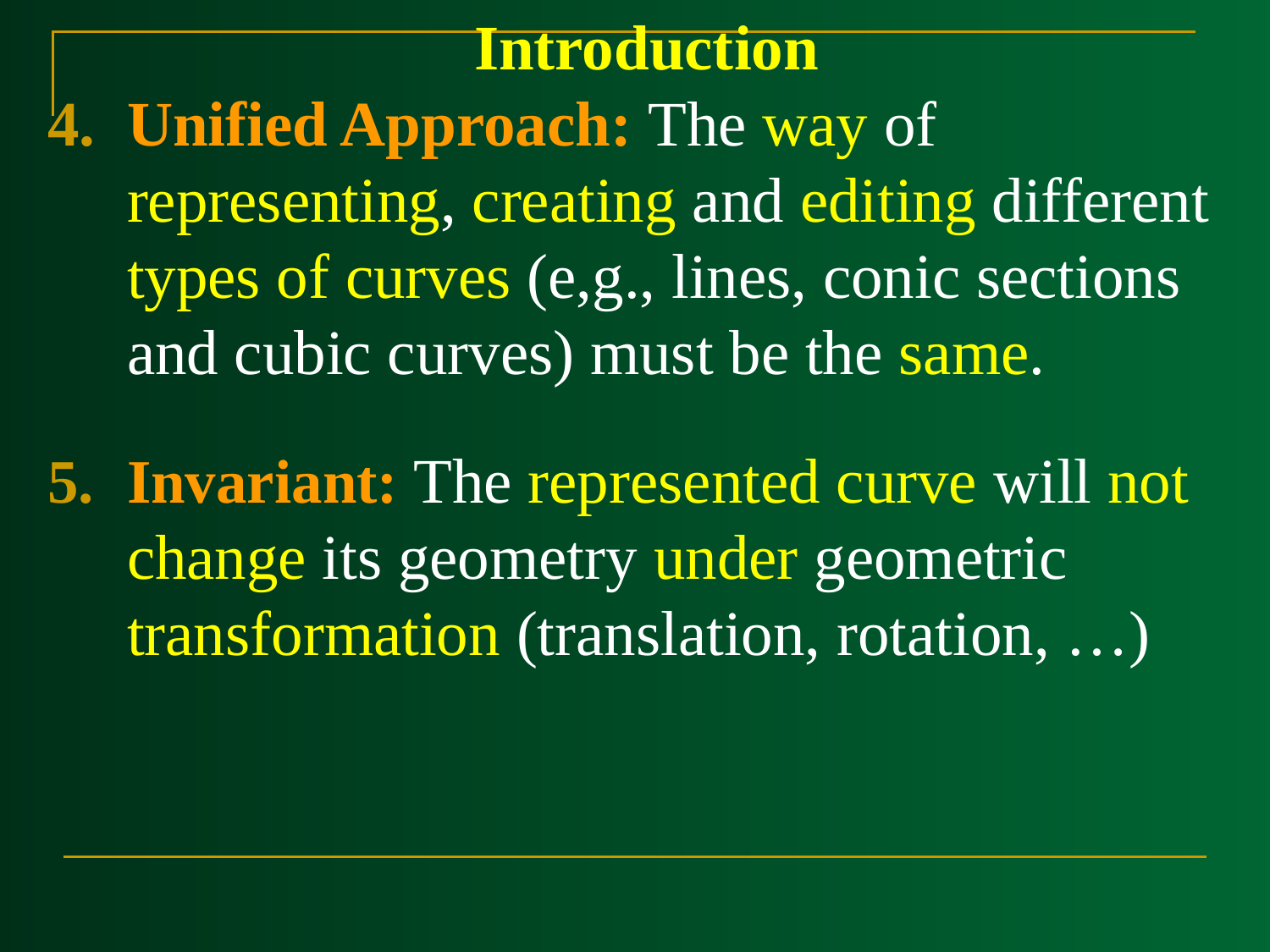

# Introduction
Unified Approach: The way of representing, creating and editing different types of curves (e,g., lines, conic sections and cubic curves) must be the same.

Invariant: The represented curve will not change its geometry under geometric transformation (translation, rotation, …)